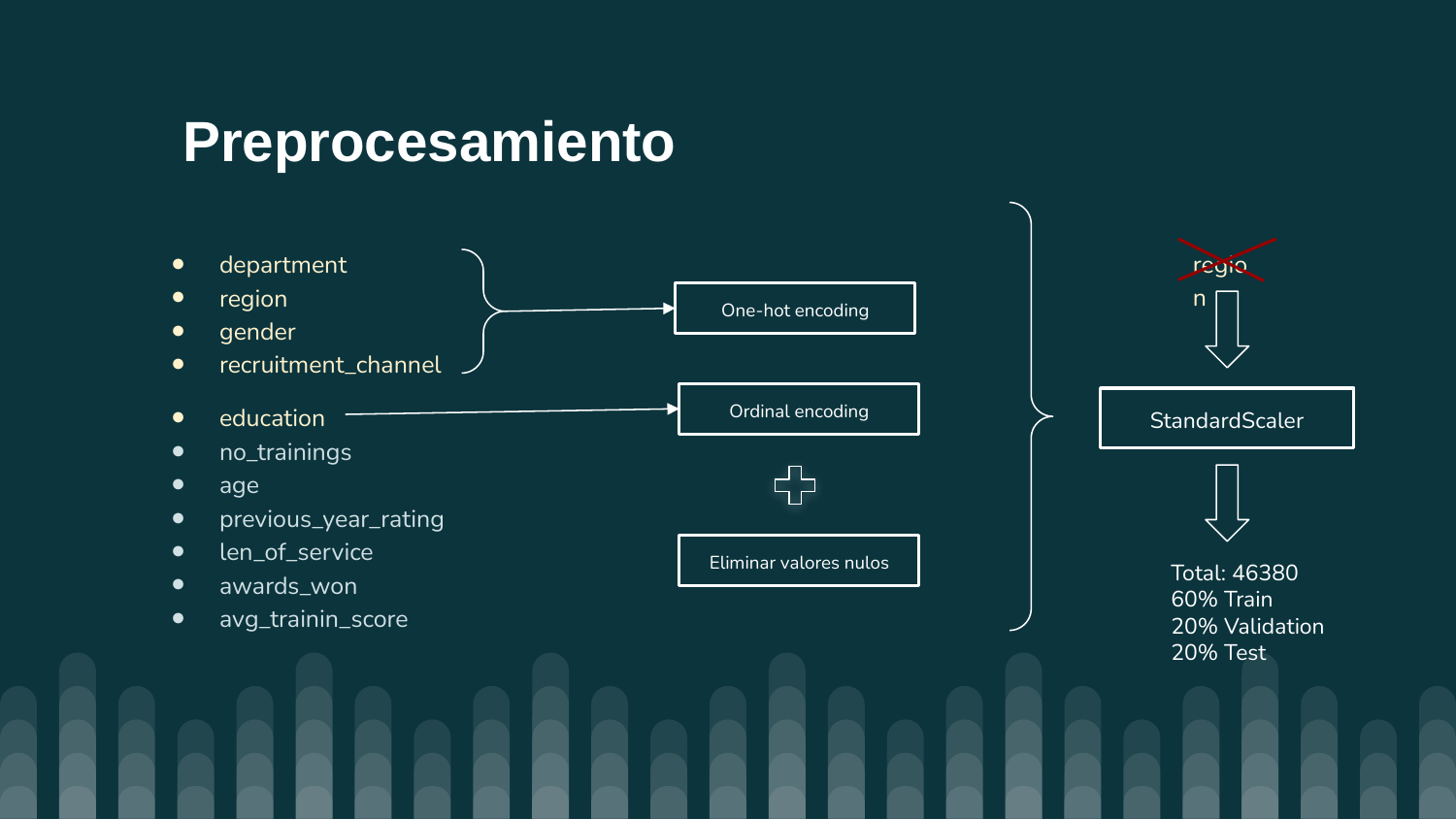

# Preprocesamiento

department
region
gender
recruitment_channel
region

One-hot encoding

education
no_trainings
age
previous_year_rating
len_of_service
awards_won
avg_trainin_score
Ordinal encoding
StandardScaler

Eliminar valores nulos
Total: 46380
60% Train
20% Validation
20% Test